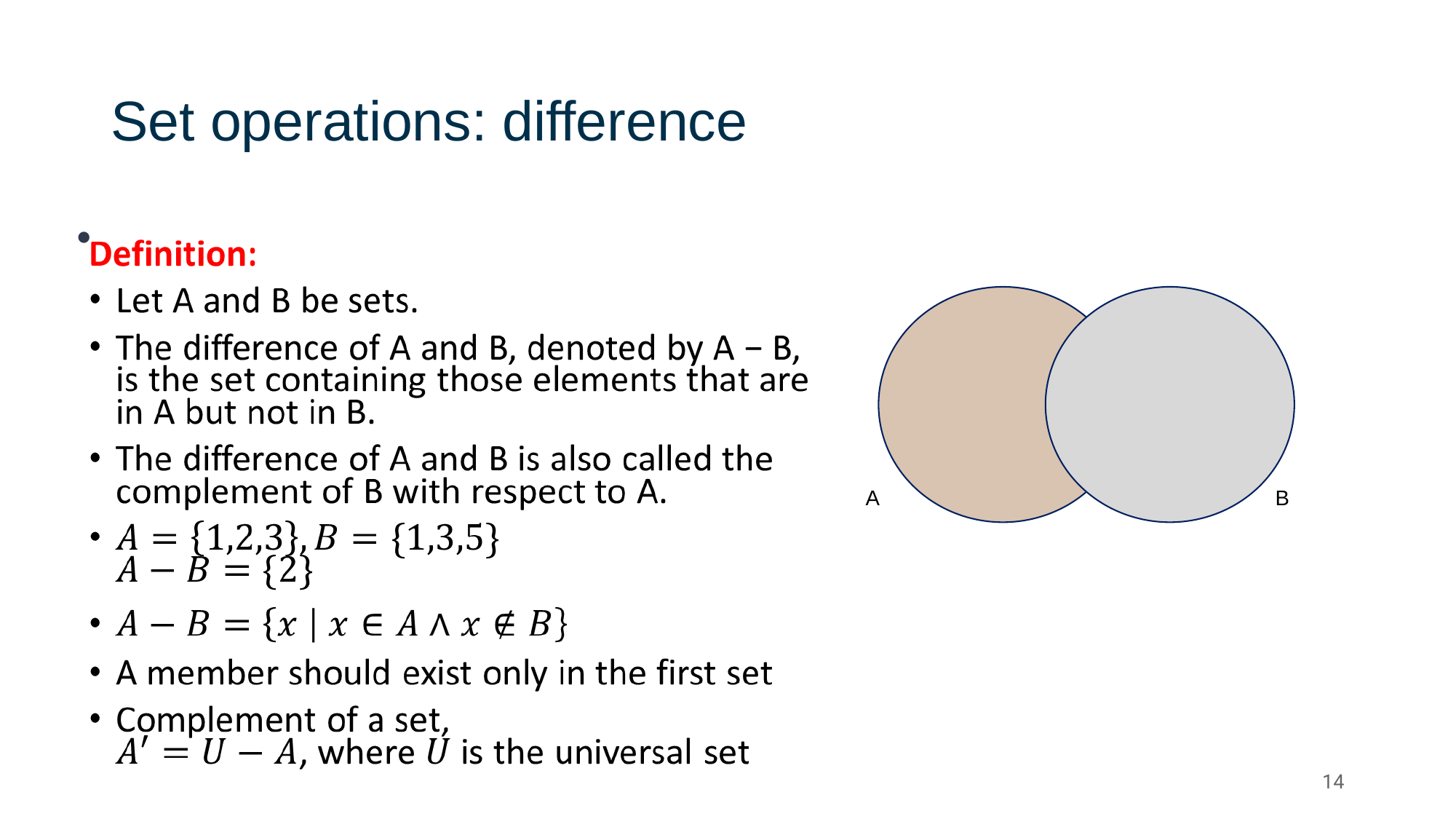

# Set operations: difference

A
B
14